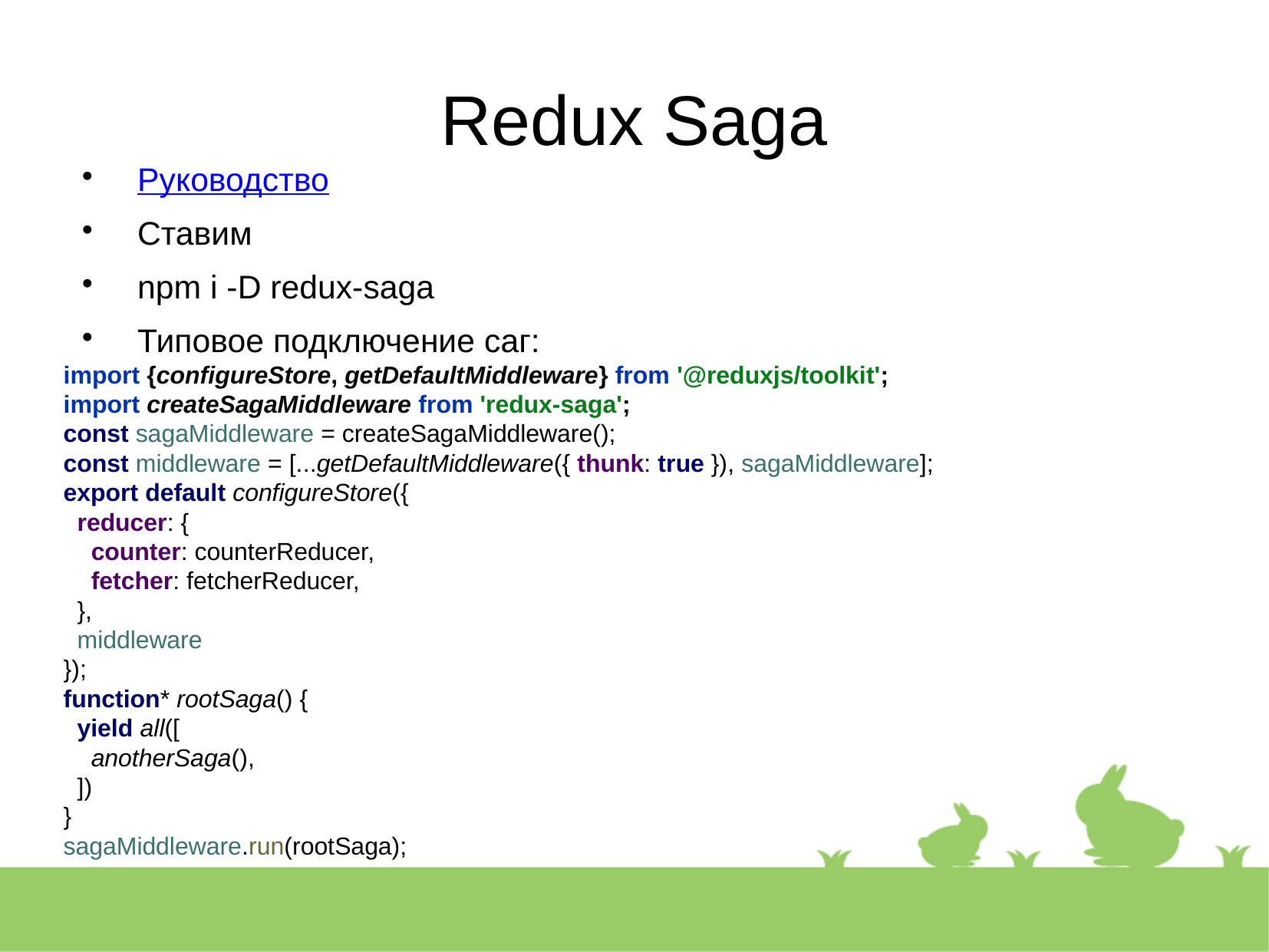

Redux Saga
Руководство
Ставим
npm i -D redux-saga
Типовое подключение саг:
import {configureStore, getDefaultMiddleware} from '@reduxjs/toolkit';
import createSagaMiddleware from 'redux-saga';
const sagaMiddleware = createSagaMiddleware();
const middleware = [...getDefaultMiddleware({ thunk: true }), sagaMiddleware];
export default configureStore({
  reducer: {
    counter: counterReducer,
    fetcher: fetcherReducer,
  },
  middleware
});
function* rootSaga() {
  yield all([
    anotherSaga(),
  ])
}
sagaMiddleware.run(rootSaga);